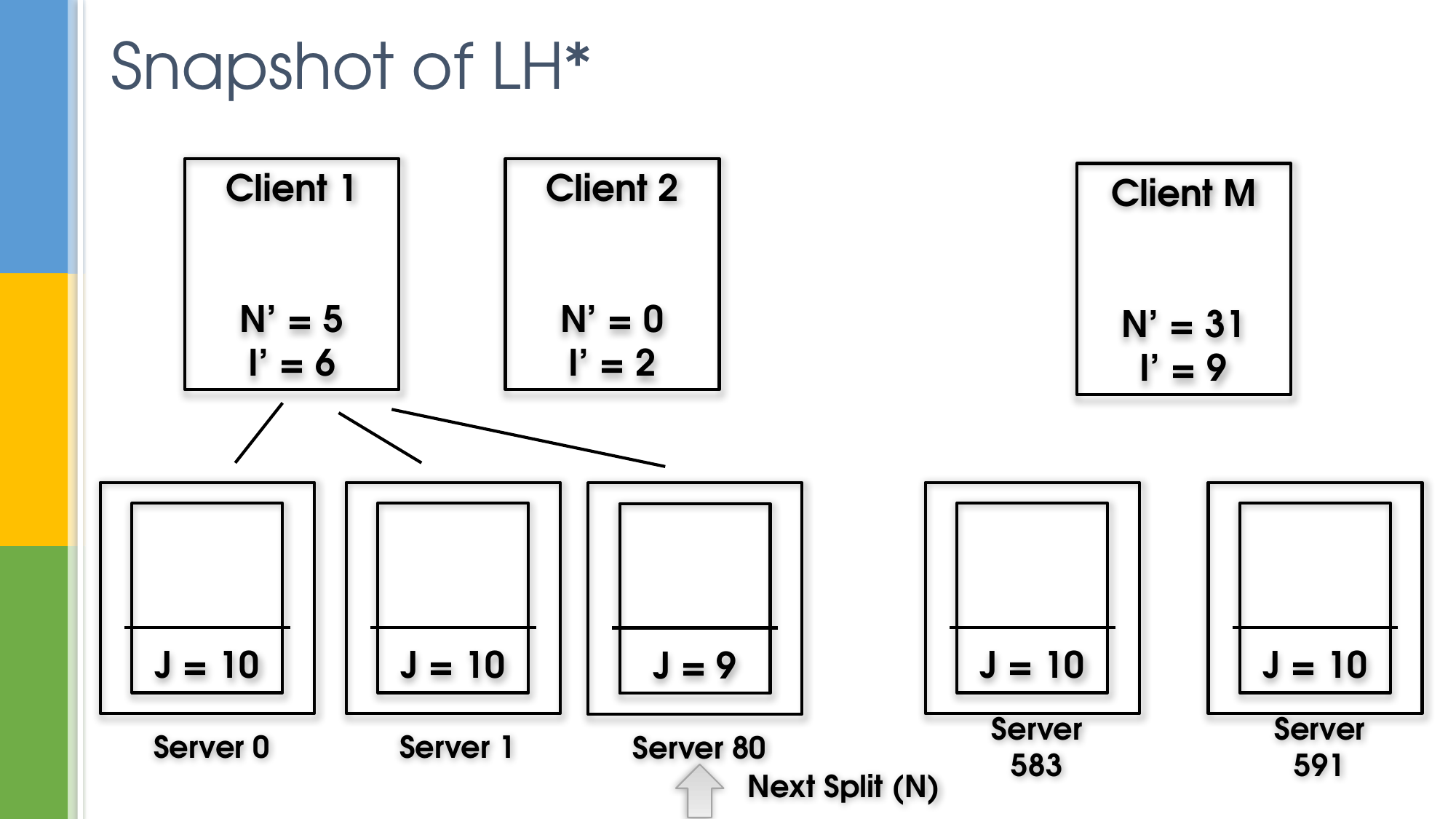

# Snapshot of LH*
Client 1

N’ = 5
I’ = 6
Client 2

N’ = 0
I’ = 2
Client M

N’ = 31
I’ = 9

J = 10

J = 10

J = 10

J = 10

J = 9
Server 0
Server 1
Server 583
Server 591
Server 80
Next Split (N)